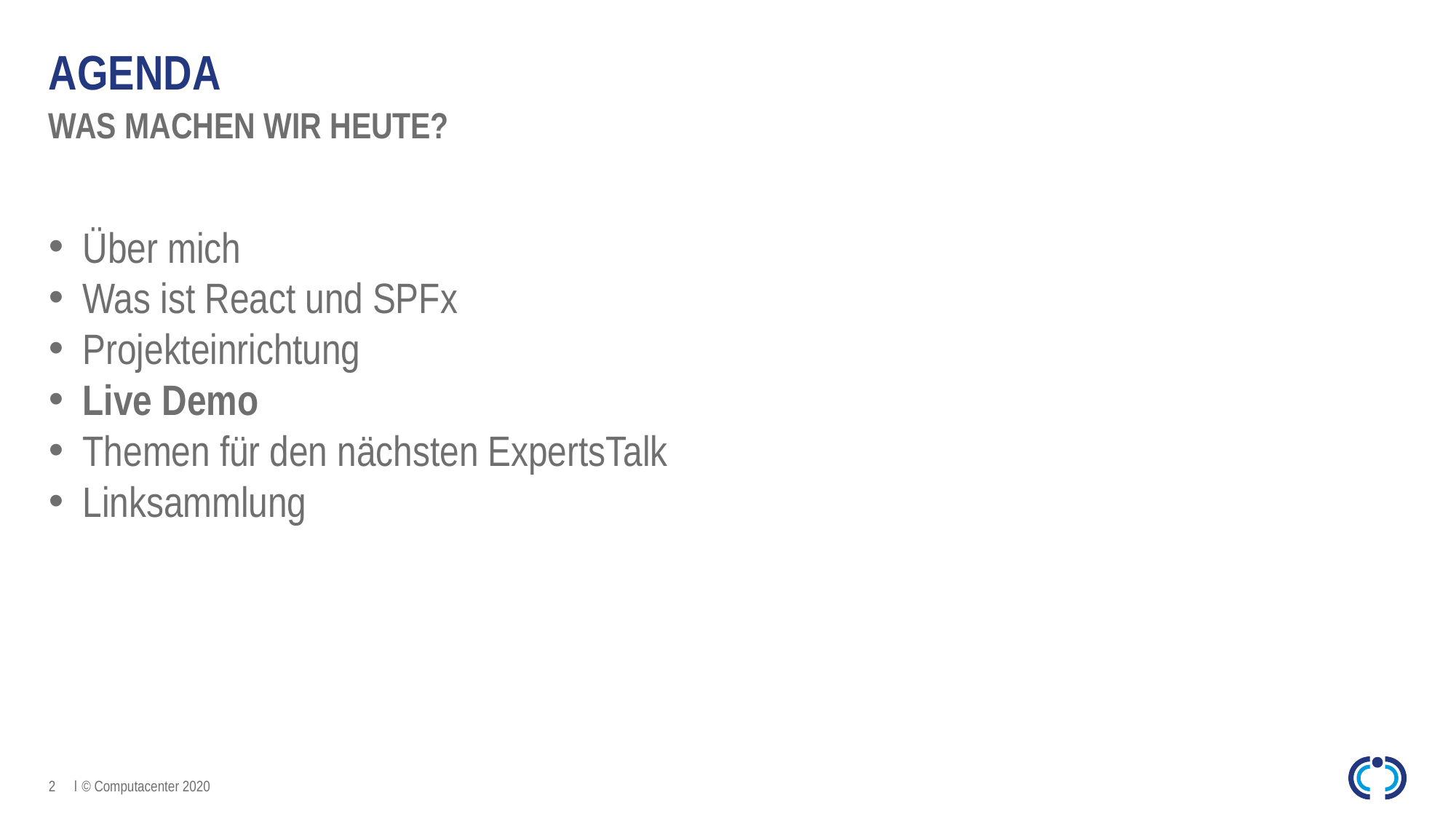

# agenda
Was machen wir heute?
Über mich
Was ist React und SPFx
Projekteinrichtung
Live Demo
Themen für den nächsten ExpertsTalk
Linksammlung
2
© Computacenter 2020